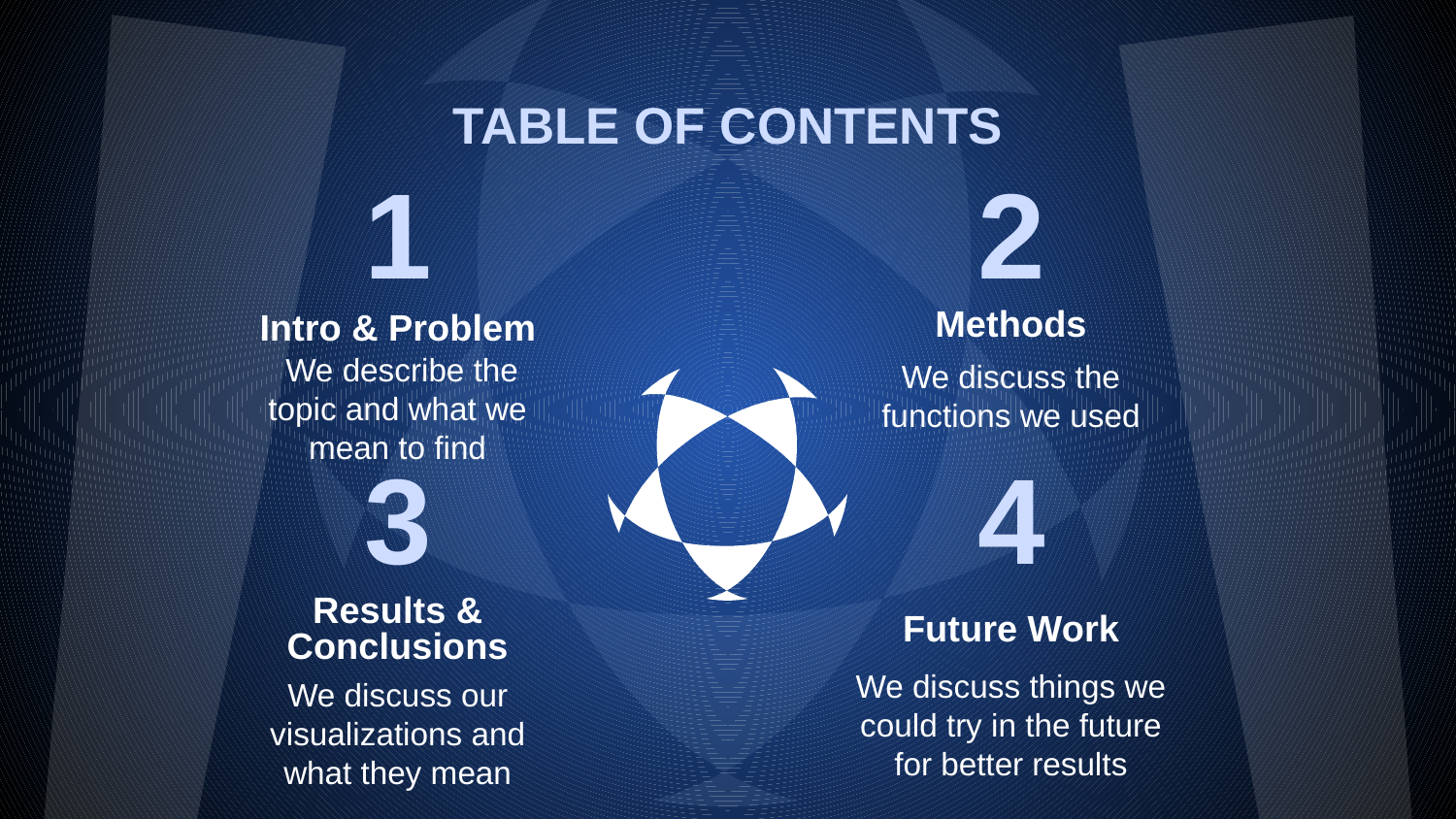

TABLE OF CONTENTS
# 1
2
Intro & Problem
Methods
 We describe the topic and what we mean to find
We discuss the functions we used

3
4
Results & Conclusions
Future Work
We discuss things we could try in the future for better results
We discuss our visualizations and what they mean